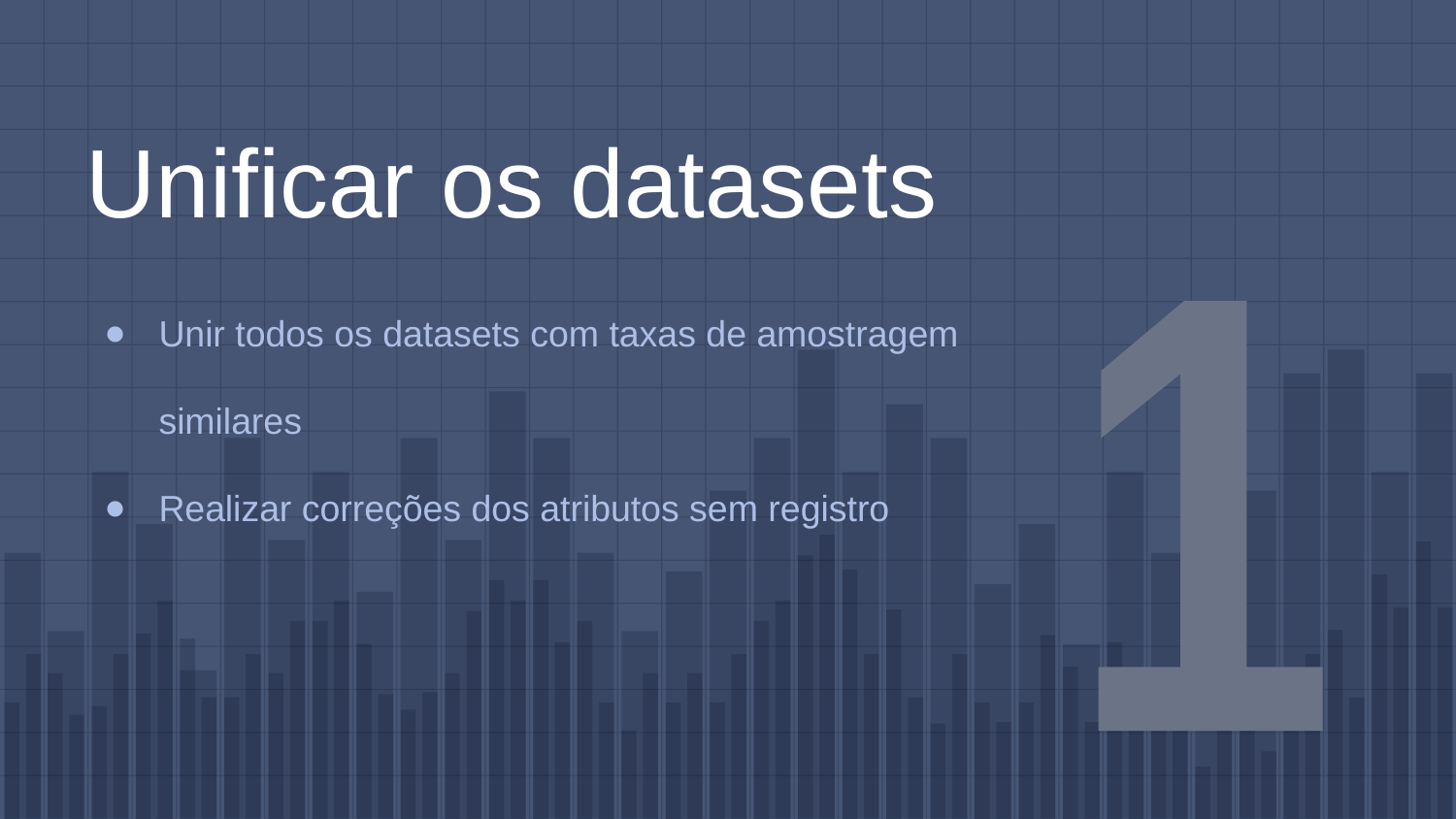

# Unificar os datasets
Unir todos os datasets com taxas de amostragem similares
Realizar correções dos atributos sem registro
1